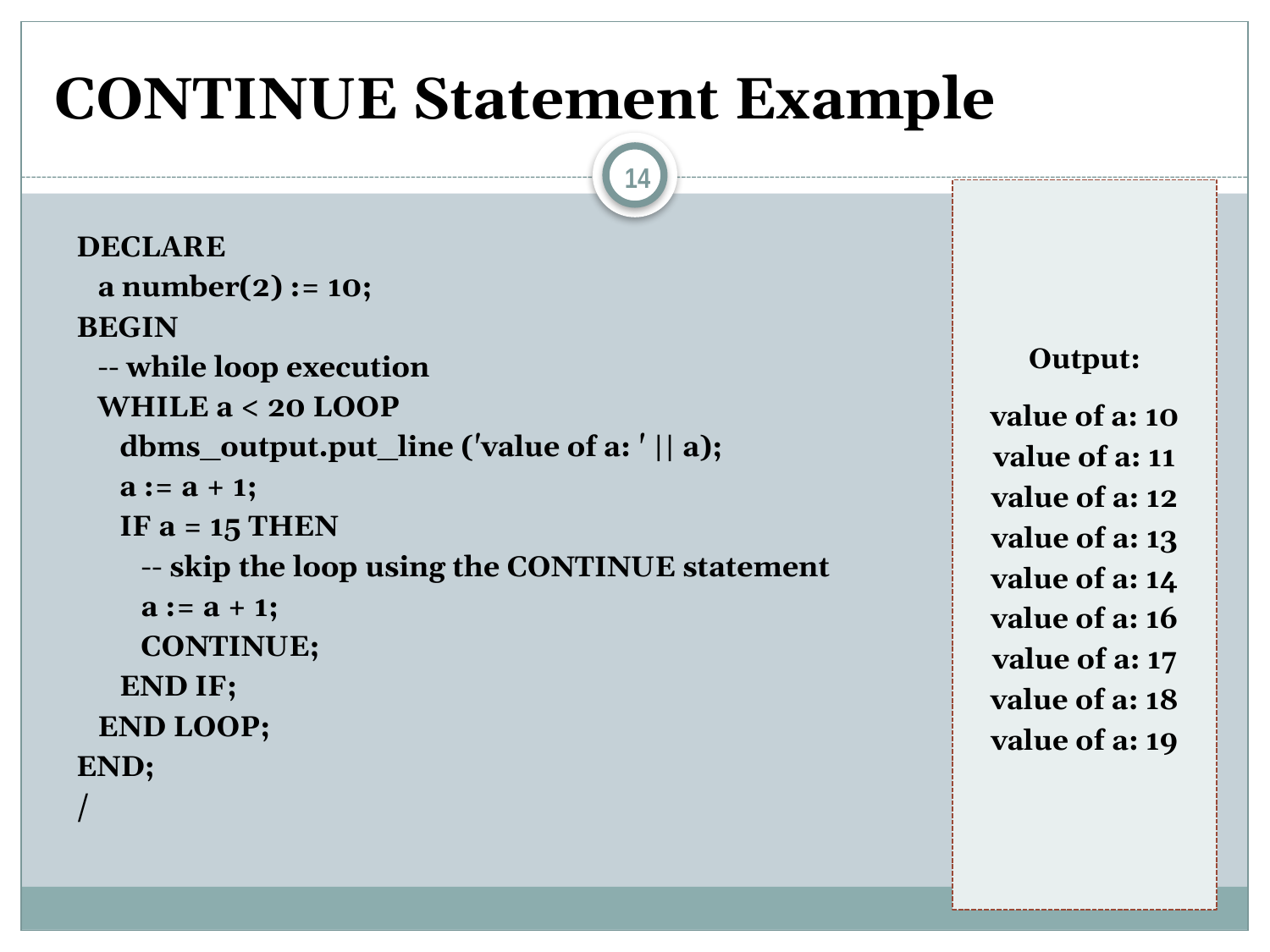

# CONTINUE Statement Example
14
Output:
value of a: 10 value of a: 11 value of a: 12 value of a: 13 value of a: 14 value of a: 16 value of a: 17 value of a: 18 value of a: 19
DECLARE
   a number(2) := 10;
BEGIN
   -- while loop execution
   WHILE a < 20 LOOP
      dbms_output.put_line ('value of a: ' || a);
      a := a + 1;
      IF a = 15 THEN
         -- skip the loop using the CONTINUE statement
         a := a + 1;
         CONTINUE;
      END IF;
   END LOOP;
END;
/